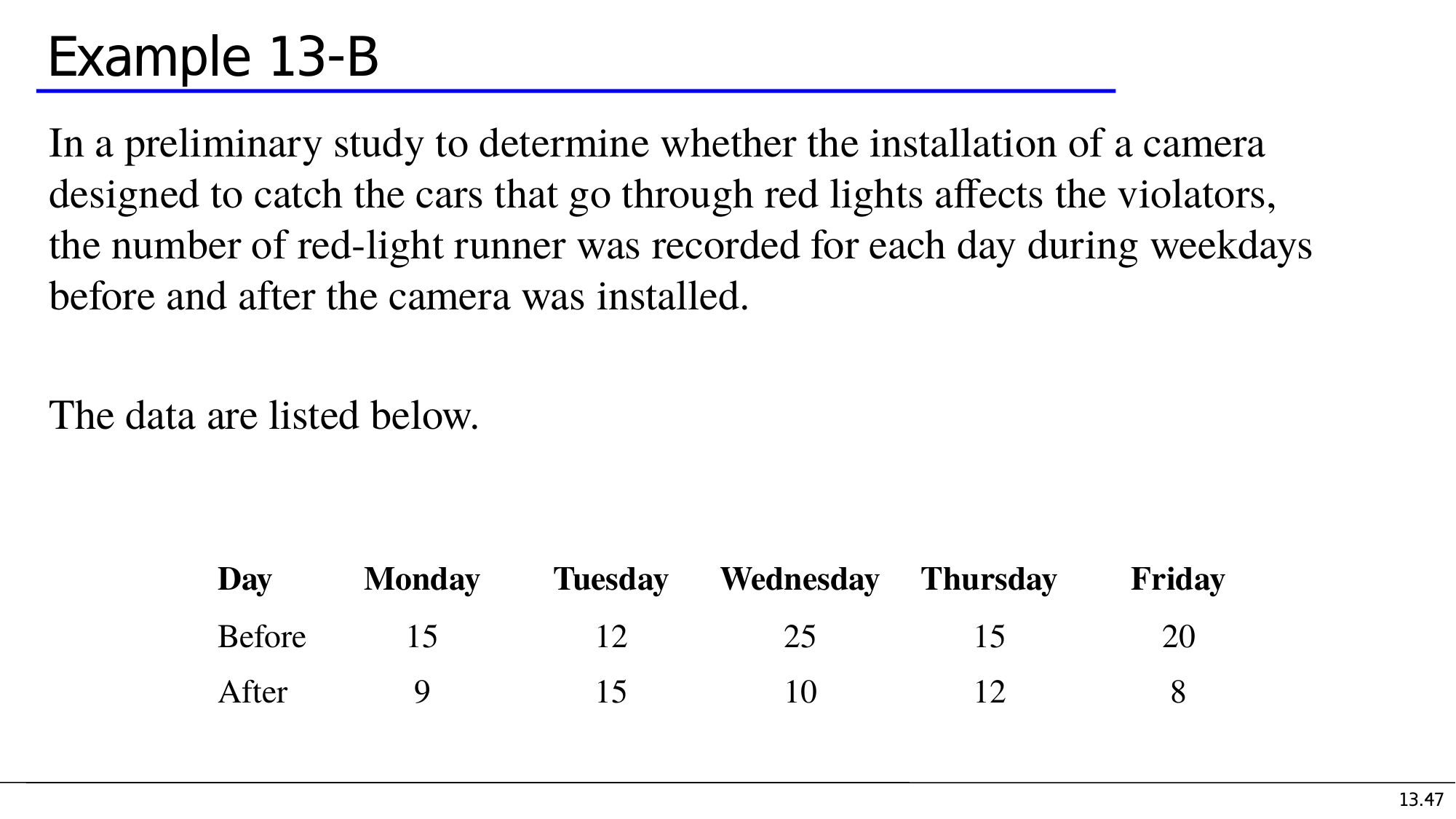

# Example 13-B
In a preliminary study to determine whether the installation of a camera designed to catch the cars that go through red lights affects the violators, the number of red-light runner was recorded for each day during weekdays before and after the camera was installed.

The data are listed below.

| Day | Monday | Tuesday | Wednesday | Thursday | Friday |
| --- | --- | --- | --- | --- | --- |
| Before | 15 | 12 | 25 | 15 | 20 |
| After | 9 | 15 | 10 | 12 | 8 |
13.47